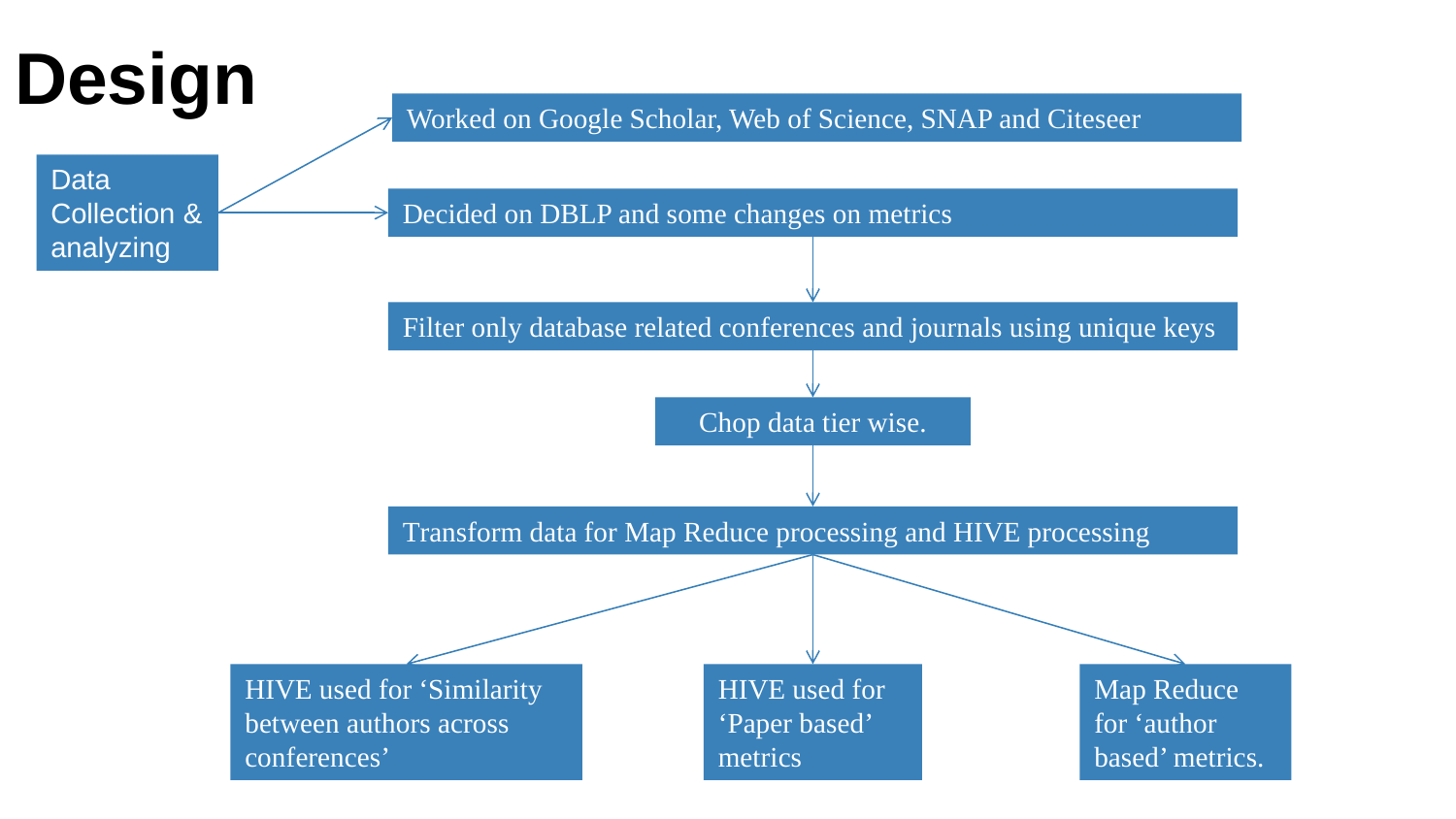

# Design
Worked on Google Scholar, Web of Science, SNAP and Citeseer
Data Collection & analyzing
Decided on DBLP and some changes on metrics
Filter only database related conferences and journals using unique keys
Chop data tier wise.
Transform data for Map Reduce processing and HIVE processing
HIVE used for ‘Similarity between authors across conferences’
HIVE used for ‘Paper based’ metrics
Map Reduce for ‘author based’ metrics.